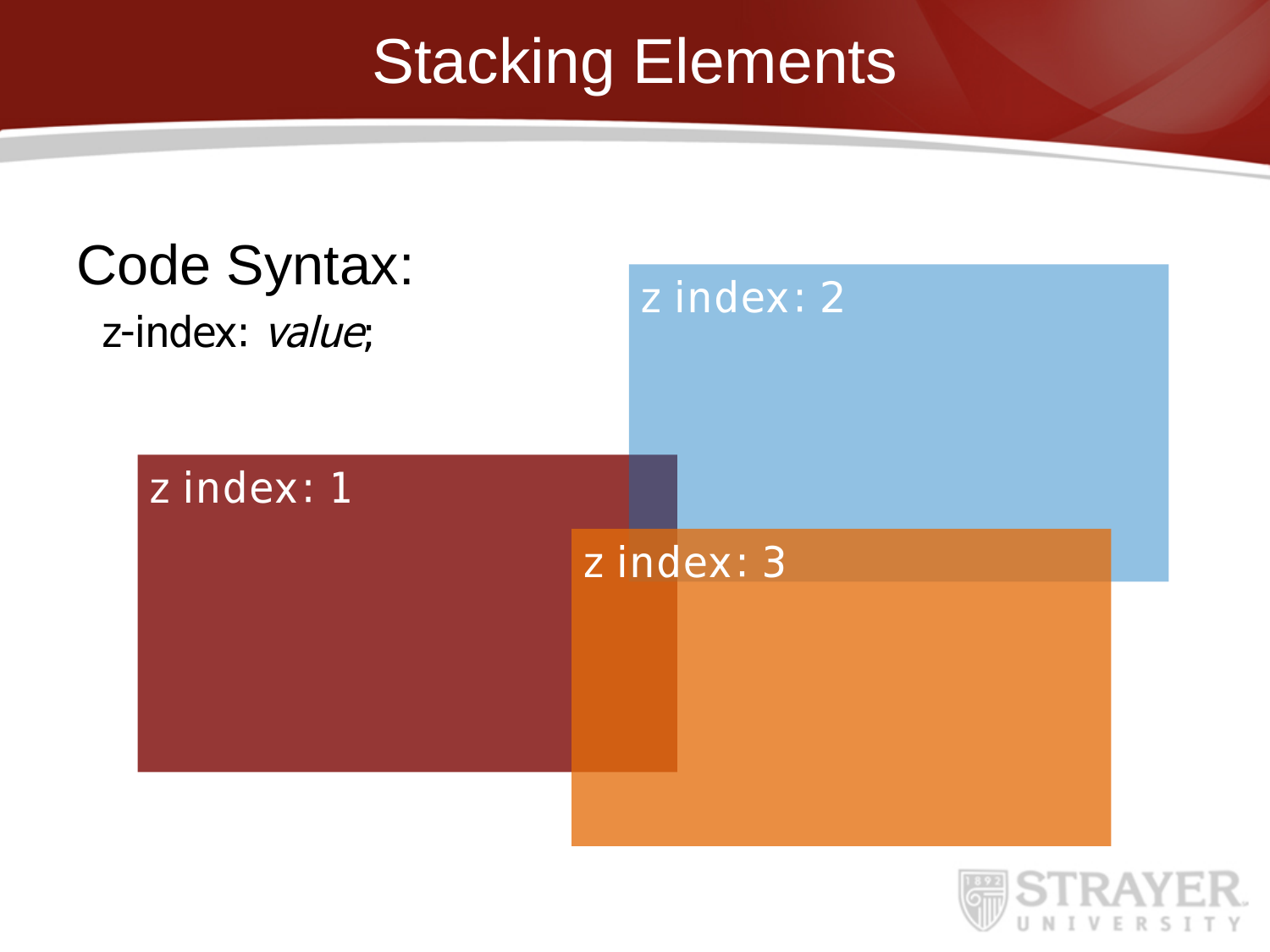

# Stacking Elements
Code Syntax:
  z-index: value;
z index: 2
z index: 1
z index: 3